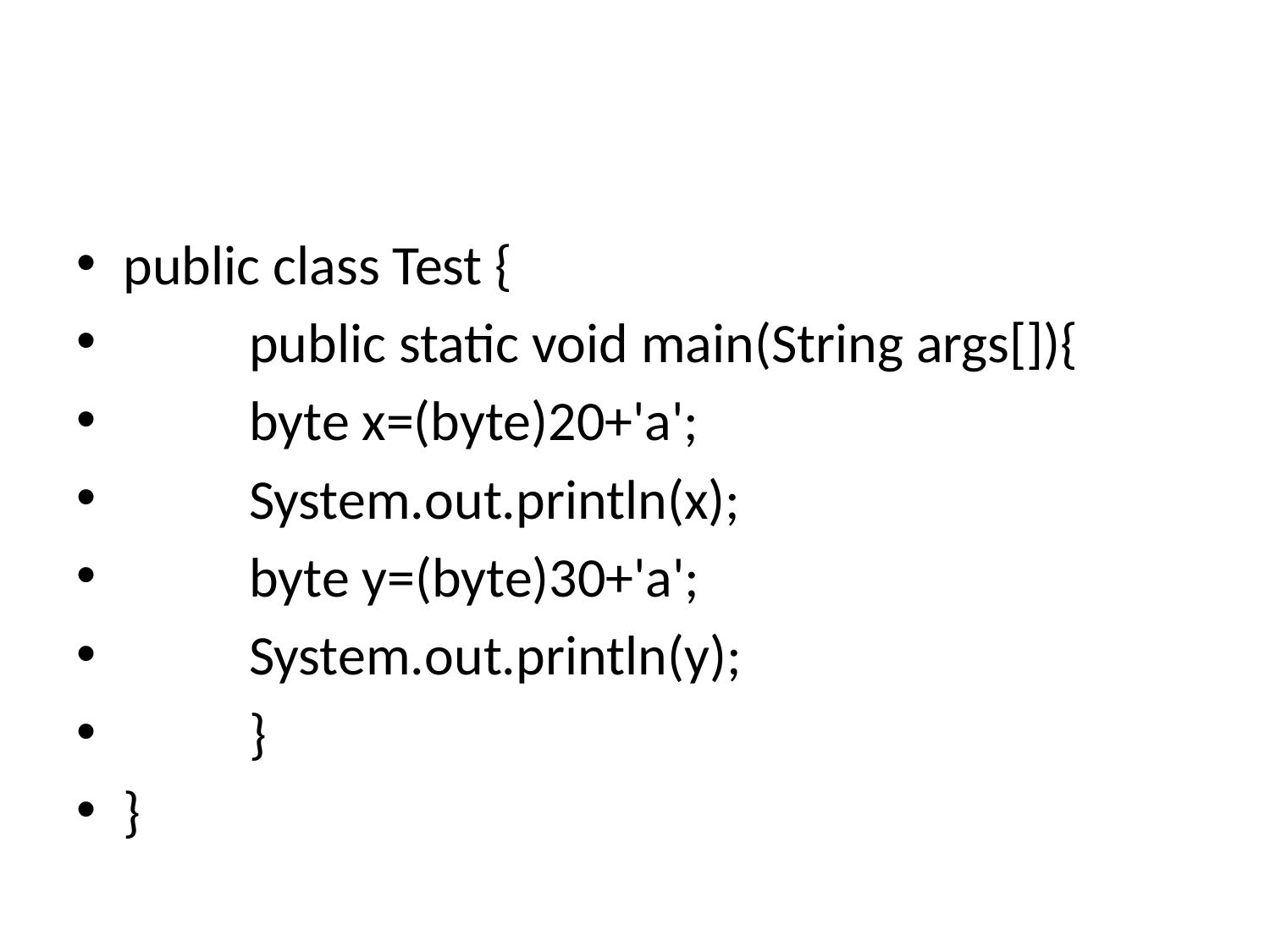

public class Test {
	public static void main(String args[]){
		byte x=(byte)20+'a';
		System.out.println(x);
		byte y=(byte)30+'a';
		System.out.println(y);
	}
}